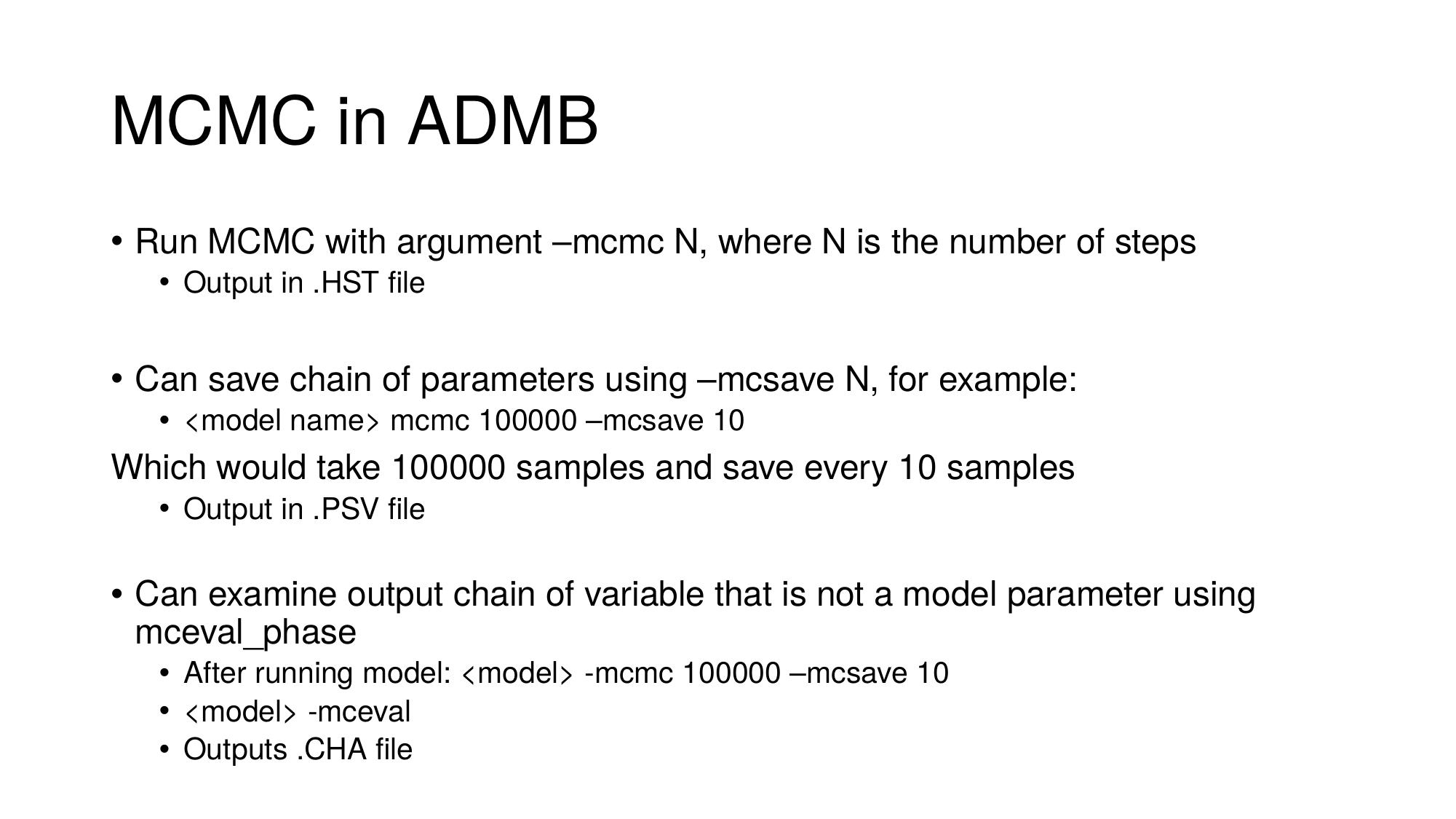

# MCMC in ADMB
Run MCMC with argument –mcmc N, where N is the number of steps
Output in .HST file

Can save chain of parameters using –mcsave N, for example:
<model name> mcmc 100000 –mcsave 10
Which would take 100000 samples and save every 10 samples
Output in .PSV file

Can examine output chain of variable that is not a model parameter using mceval_phase
After running model: <model> -mcmc 100000 –mcsave 10
<model> -mceval
Outputs .CHA file